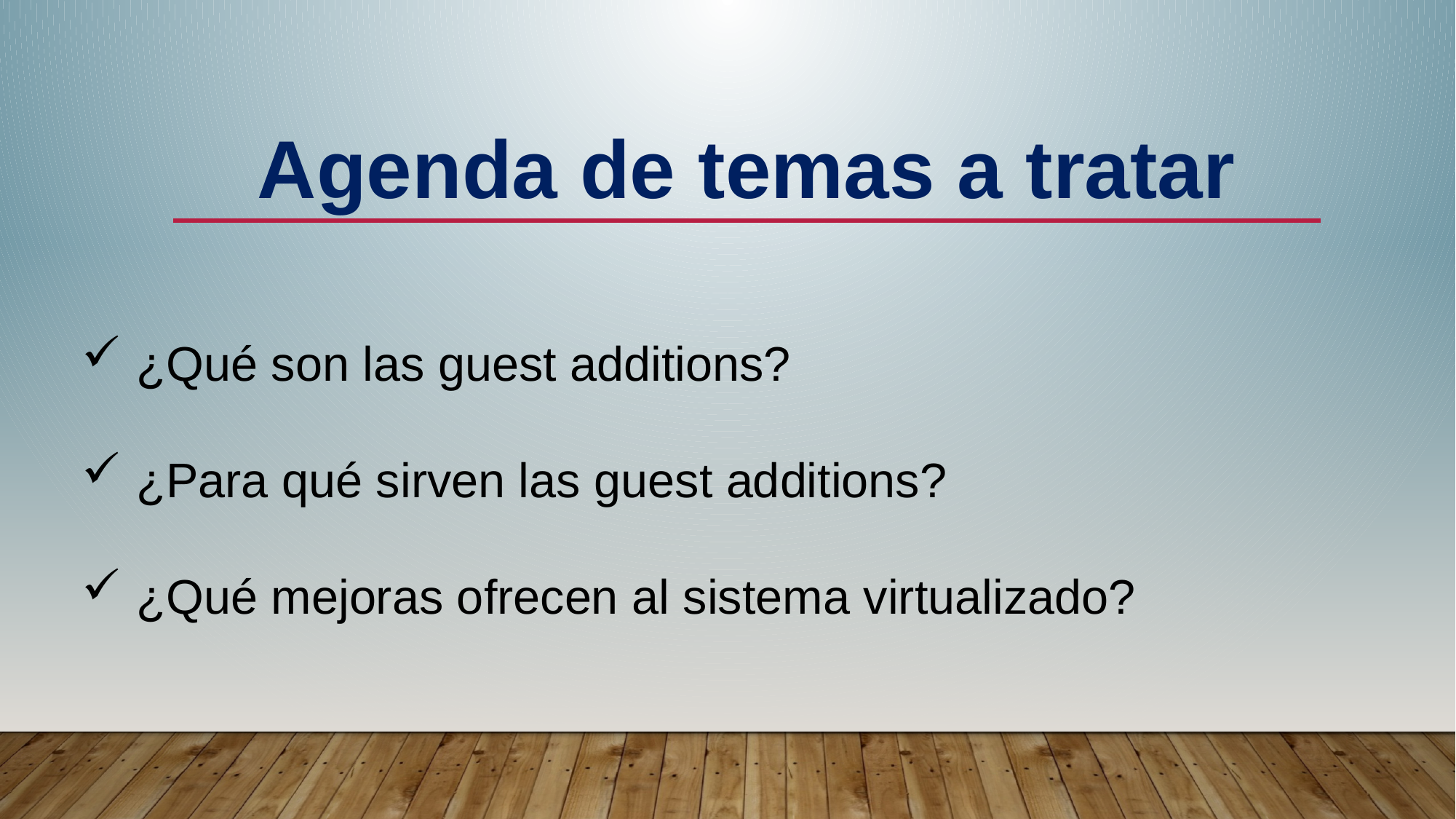

Agenda de temas a tratar
¿Qué son las guest additions?

¿Para qué sirven las guest additions?

¿Qué mejoras ofrecen al sistema virtualizado?